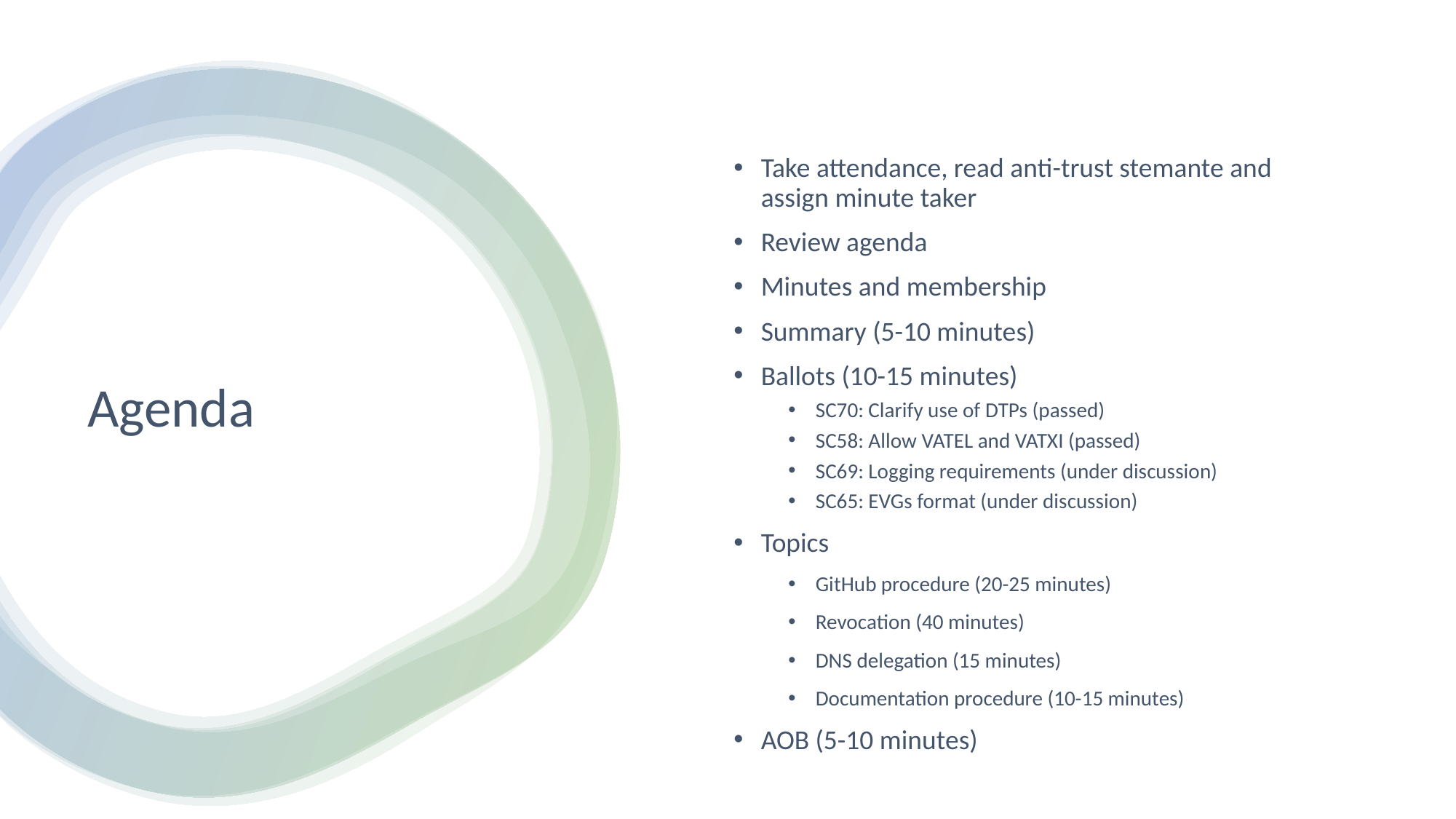

# Agenda
Take attendance, read anti-trust stemante and assign minute taker
Review agenda
Minutes and membership
Summary (5-10 minutes)
Ballots (10-15 minutes)
SC70: Clarify use of DTPs (passed)
SC58: Allow VATEL and VATXI (passed)
SC69: Logging requirements (under discussion)
SC65: EVGs format (under discussion)
Topics
GitHub procedure (20-25 minutes)
Revocation (40 minutes)
DNS delegation (15 minutes)
Documentation procedure (10-15 minutes)
AOB (5-10 minutes)